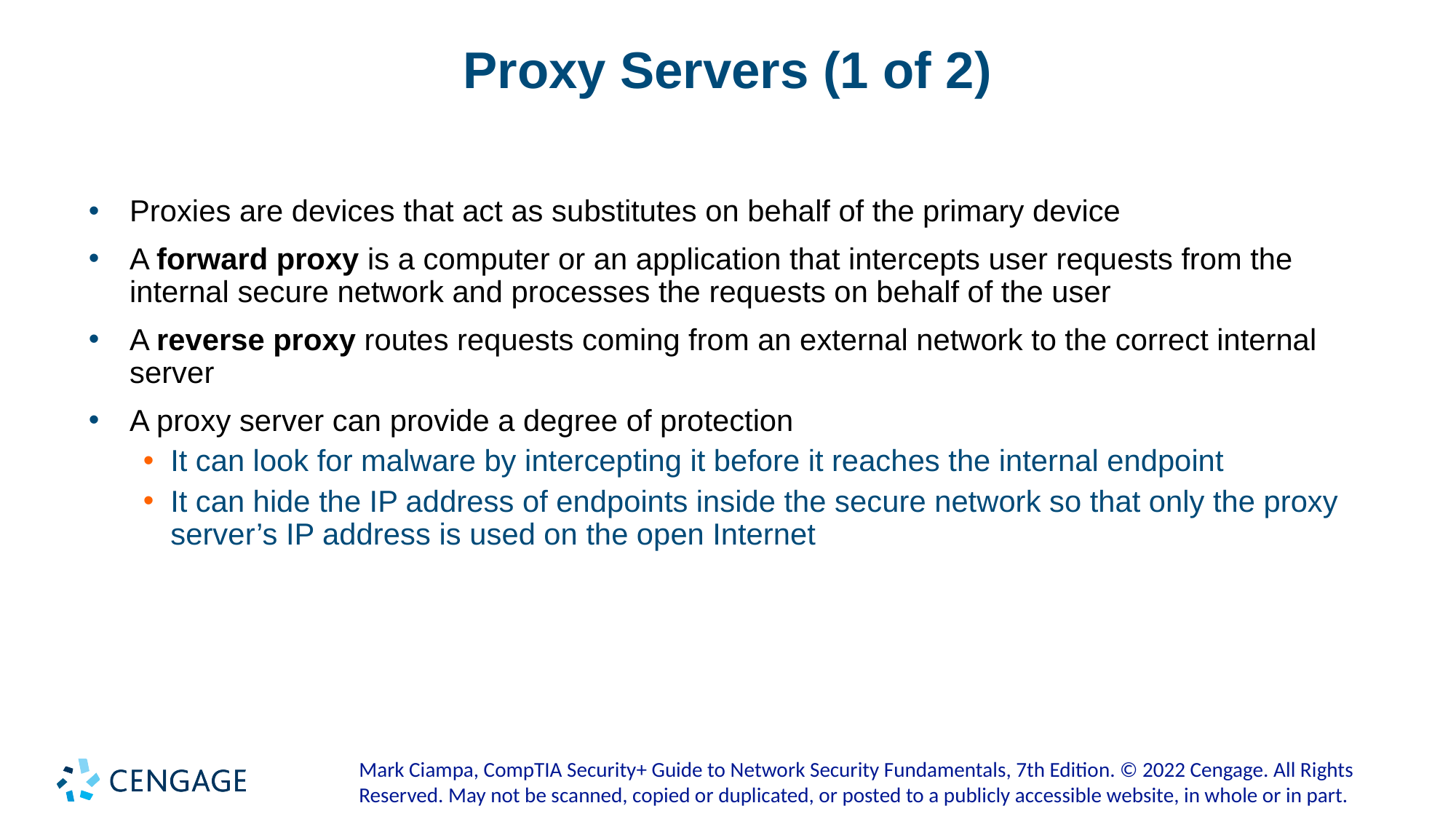

# Proxy Servers (1 of 2)
Proxies are devices that act as substitutes on behalf of the primary device
A forward proxy is a computer or an application that intercepts user requests from the internal secure network and processes the requests on behalf of the user
A reverse proxy routes requests coming from an external network to the correct internal server
A proxy server can provide a degree of protection
It can look for malware by intercepting it before it reaches the internal endpoint
It can hide the IP address of endpoints inside the secure network so that only the proxy server’s IP address is used on the open Internet